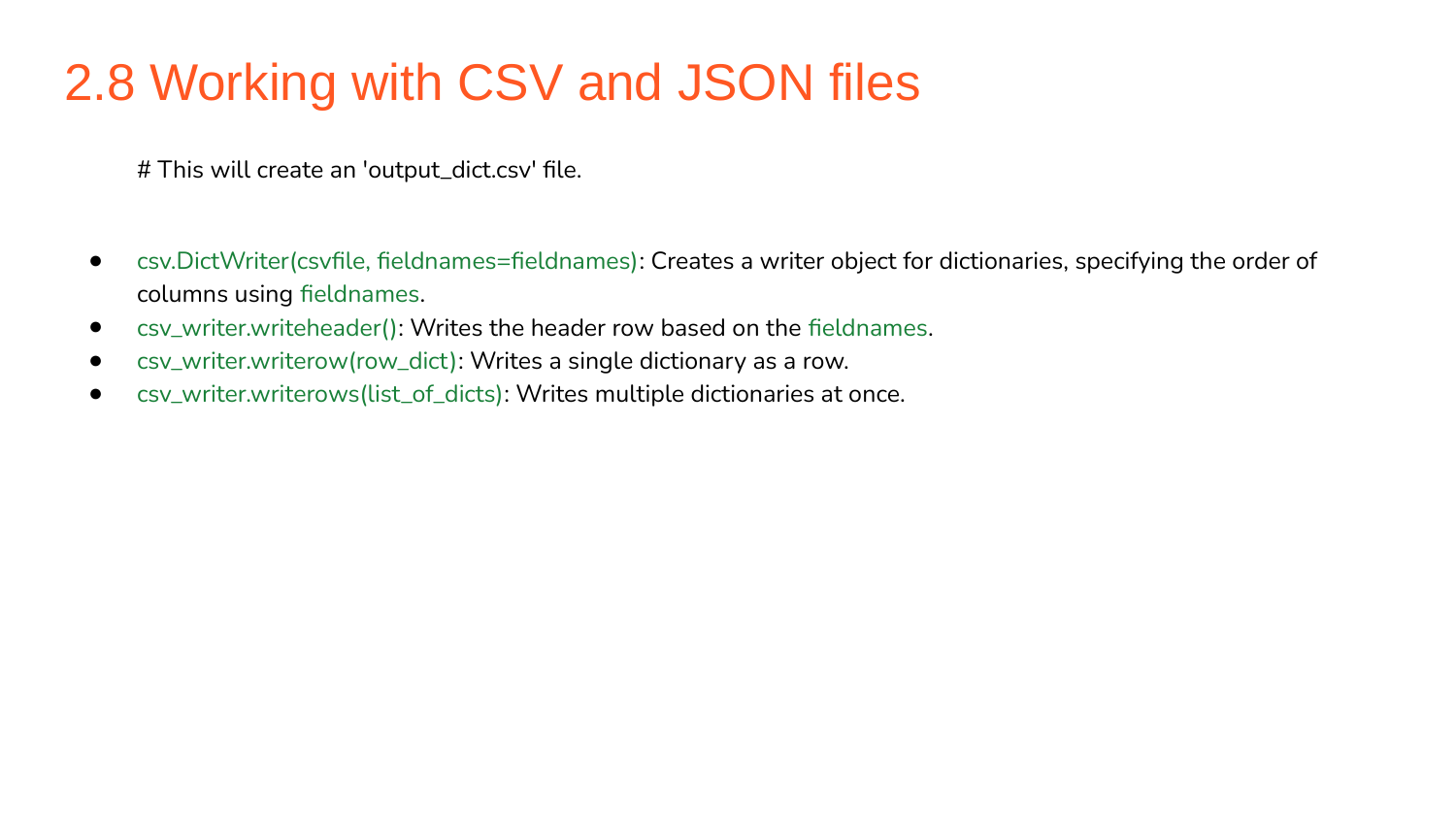

# 2.8 Working with CSV and JSON files
# This will create an 'output_dict.csv' file.

csv.DictWriter(csvfile, fieldnames=fieldnames): Creates a writer object for dictionaries, specifying the order of columns using fieldnames.
csv_writer.writeheader(): Writes the header row based on the fieldnames.
csv_writer.writerow(row_dict): Writes a single dictionary as a row.
csv_writer.writerows(list_of_dicts): Writes multiple dictionaries at once.